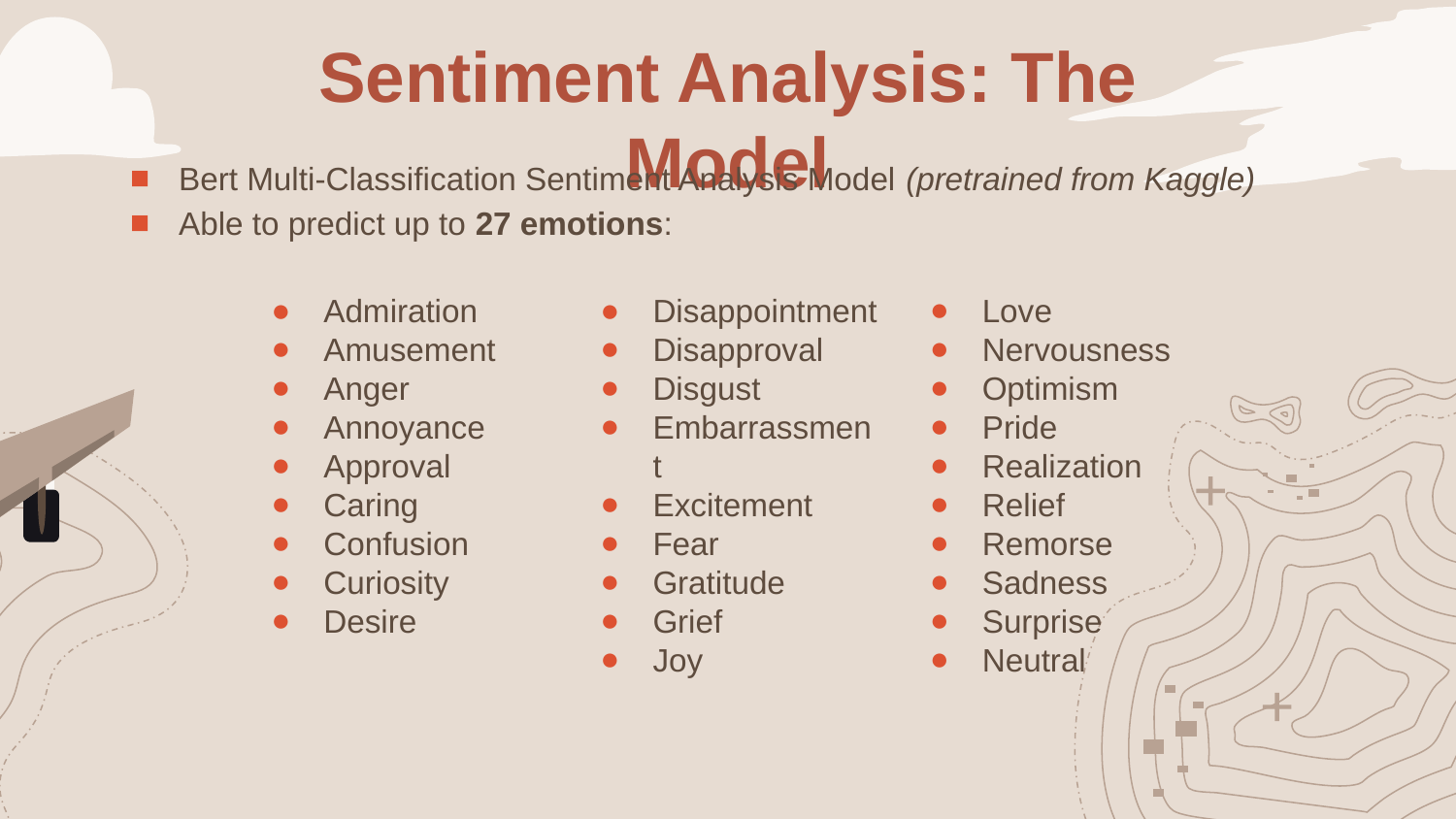

# Sentiment Analysis: The Model
Bert Multi-Classification Sentiment Analysis Model (pretrained from Kaggle)
Able to predict up to 27 emotions:

Admiration
Amusement
Anger
Annoyance
Approval
Caring
Confusion
Curiosity
Desire
Disappointment
Disapproval
Disgust
Embarrassment
Excitement
Fear
Gratitude
Grief
Joy
Love
Nervousness
Optimism
Pride
Realization
Relief
Remorse
Sadness
Surprise
Neutral